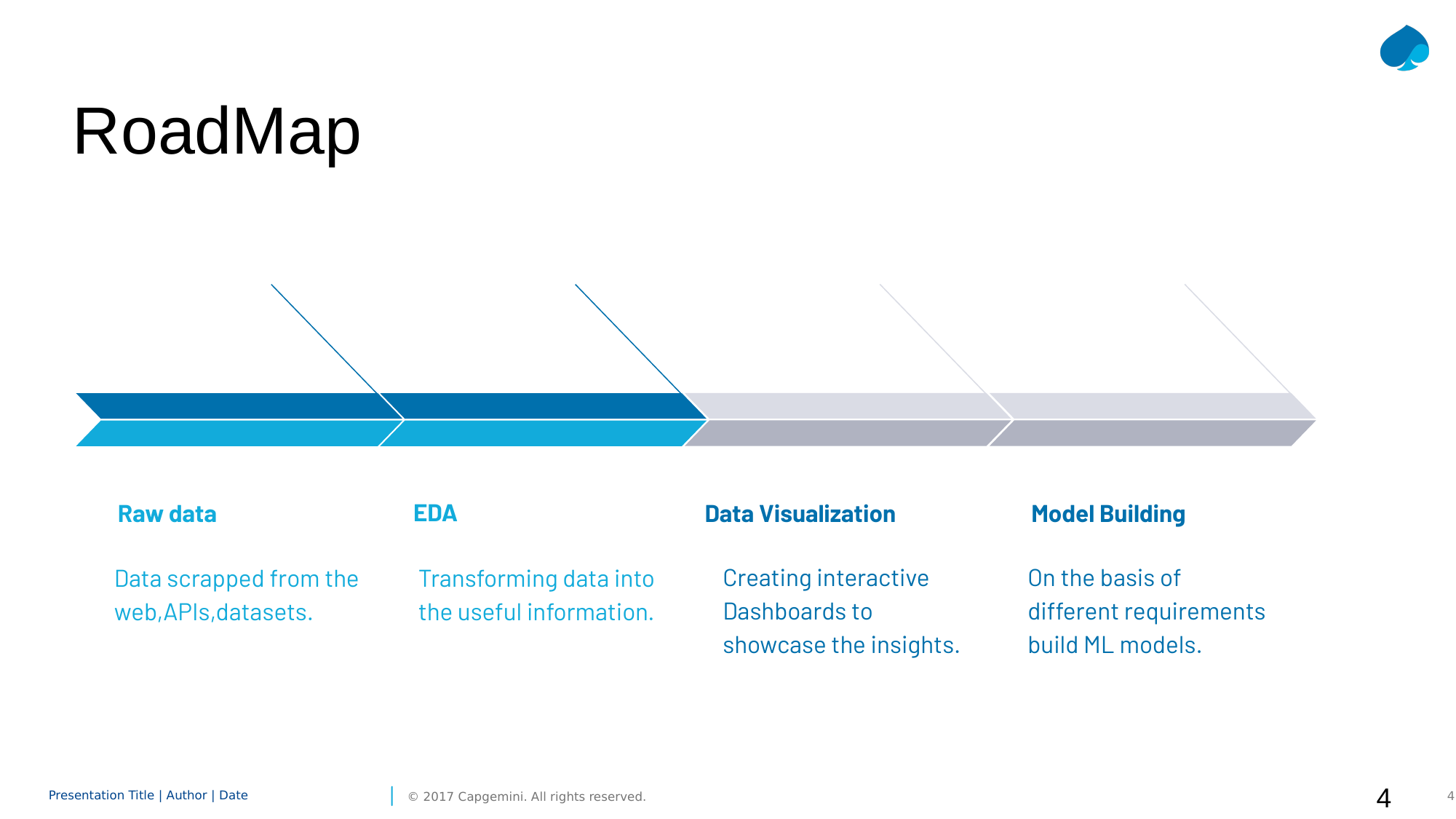

# RoadMap

Data Visualization
Creating interactive Dashboards to showcase the insights.

EDA
Transforming data into the useful information.

Model Building
On the basis of different requirements build ML models.

Raw data
Data scrapped from the web,APIs,datasets.
4